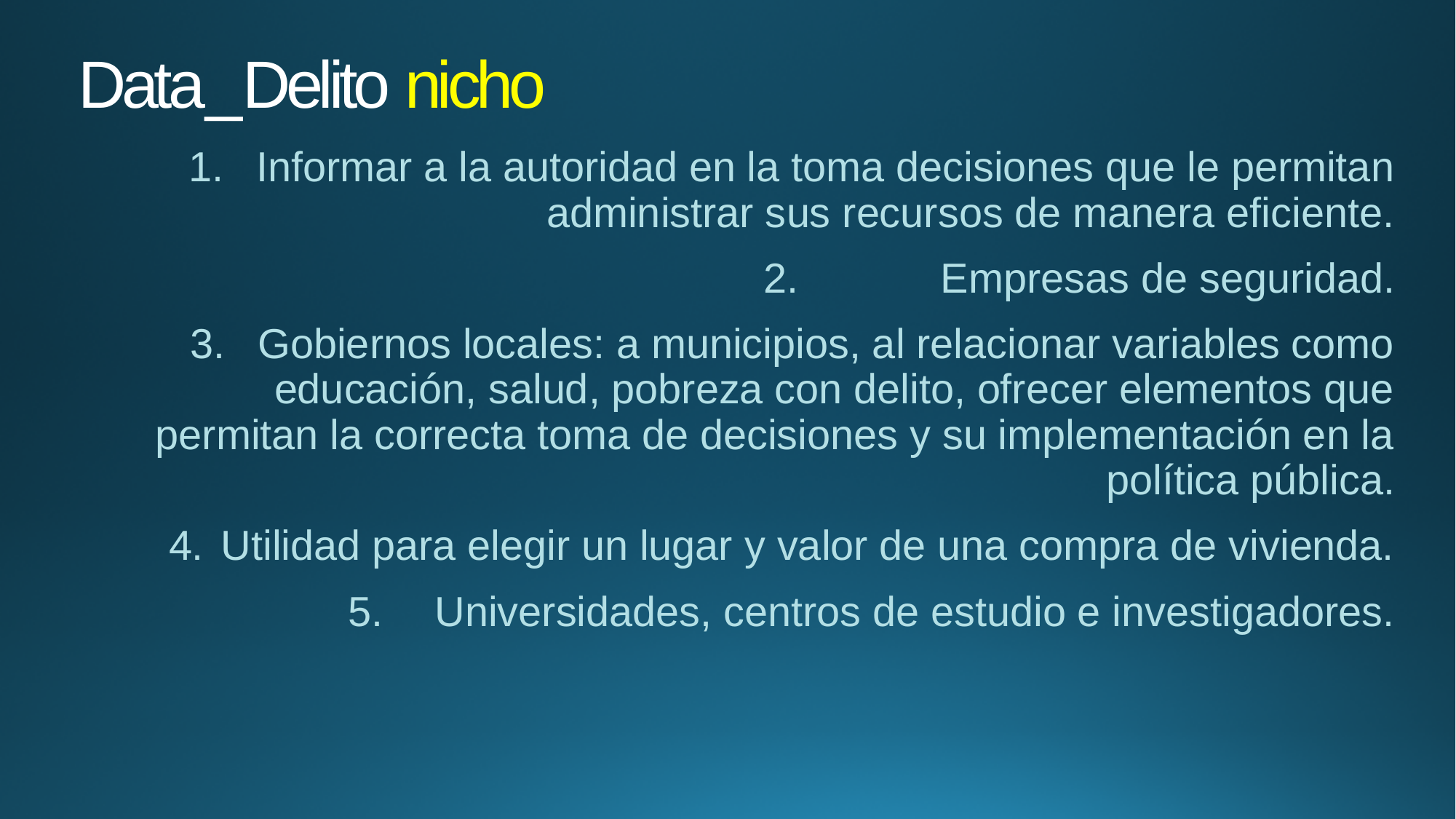

# Data_Delito nicho
 Informar a la autoridad en la toma decisiones que le permitan administrar sus recursos de manera eficiente.
 Empresas de seguridad.
 Gobiernos locales: a municipios, al relacionar variables como educación, salud, pobreza con delito, ofrecer elementos que permitan la correcta toma de decisiones y su implementación en la política pública.
Utilidad para elegir un lugar y valor de una compra de vivienda.
Universidades, centros de estudio e investigadores.